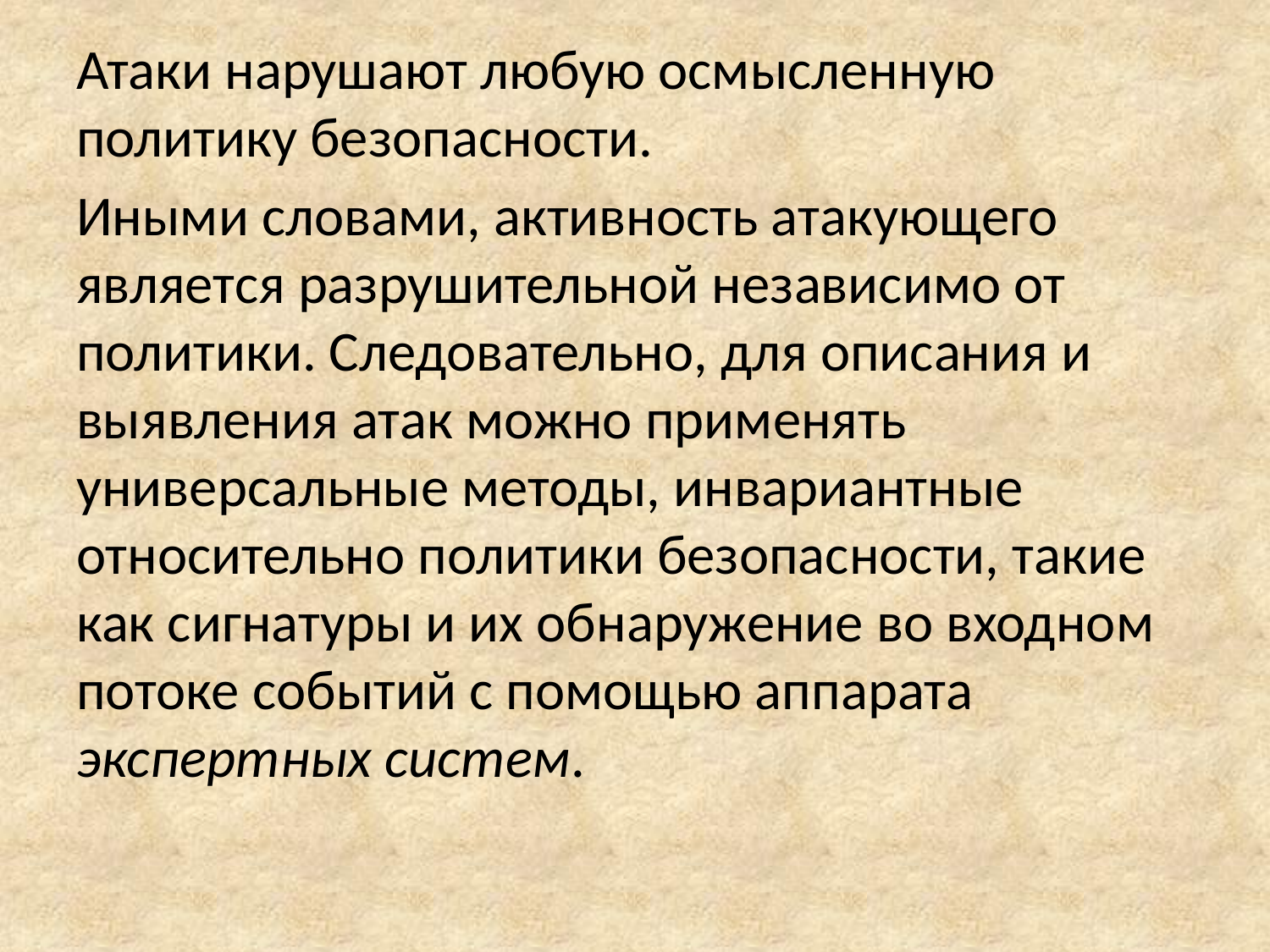

Атаки нарушают любую осмысленную политику безопасности.
Иными словами, активность атакующего является разрушительной независимо от политики. Следовательно, для описания и выявления атак можно применять универсальные методы, инвариантные относительно политики безопасности, такие как сигнатуры и их обнаружение во входном потоке событий с помощью аппарата экспертных систем.